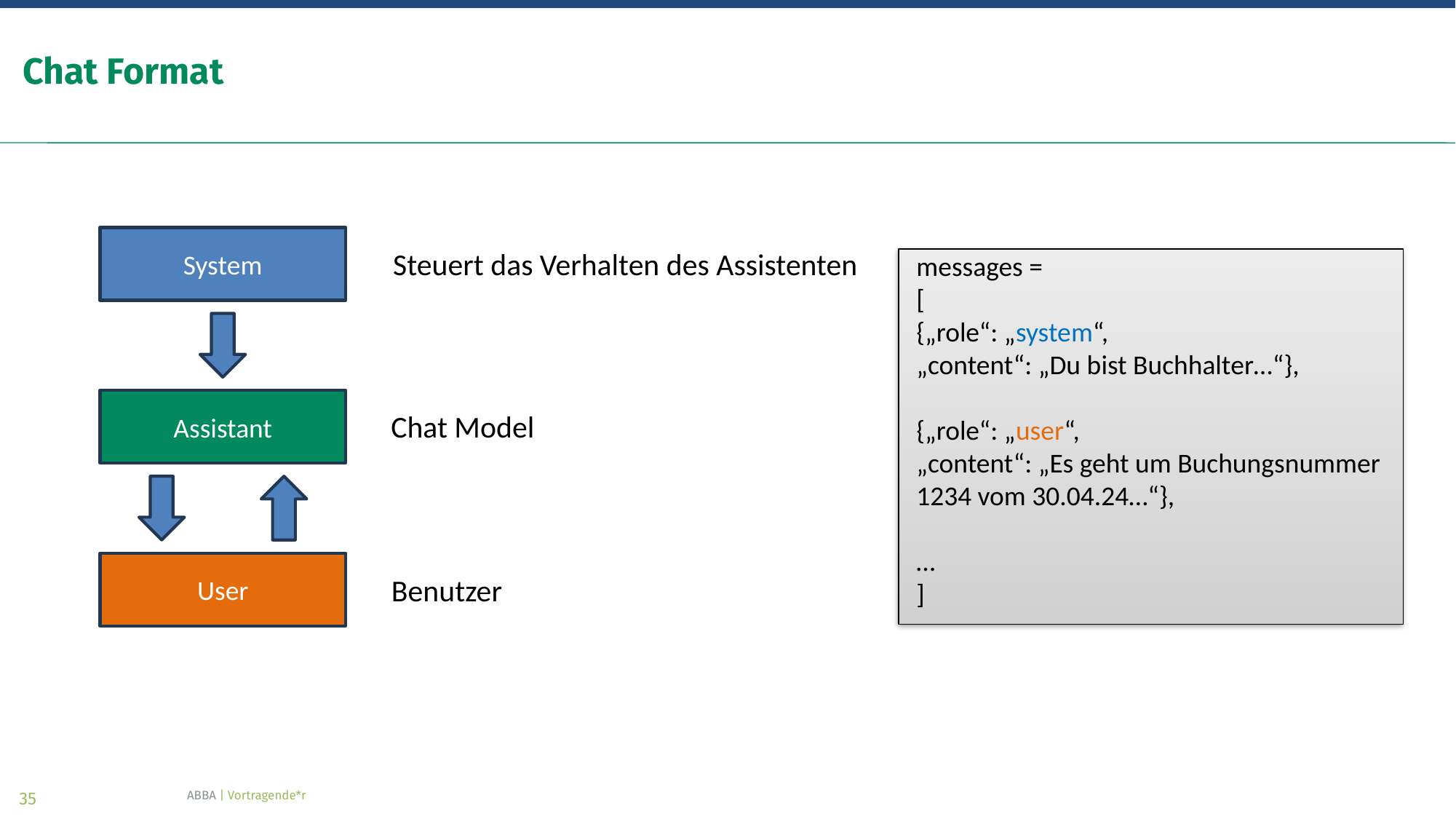

# Chat Format
System
Steuert das Verhalten des Assistenten
messages =
[
{„role“: „system“,
„content“: „Du bist Buchhalter…“},

{„role“: „user“,
„content“: „Es geht um Buchungsnummer
1234 vom 30.04.24…“},

…
]

Assistant
Chat Model

User
Benutzer

ABBA | Vortragende*r
35